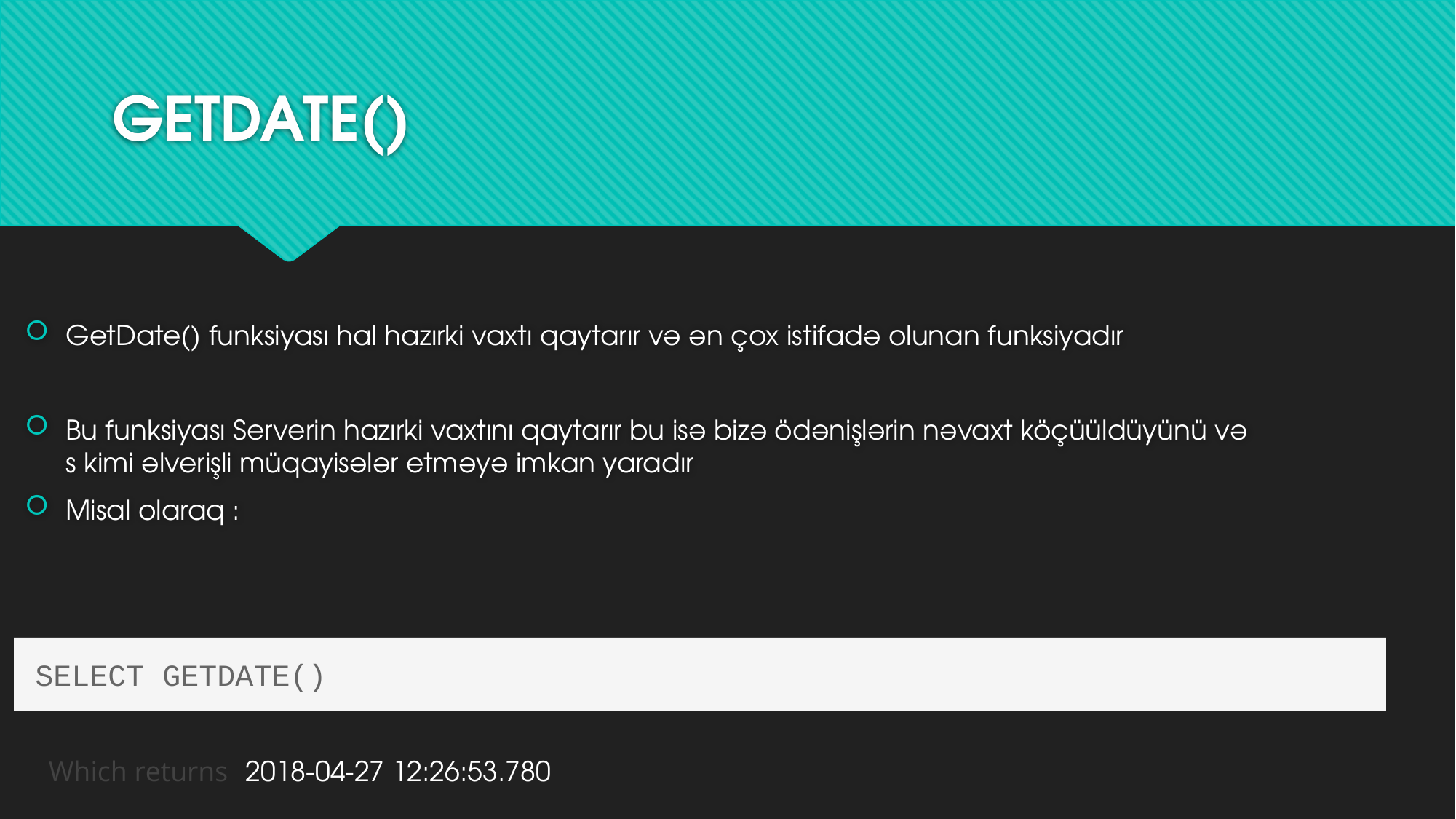

# GETDATE()

GetDate() funksiyası hal hazırki vaxtı qaytarır və ən çox istifadə olunan funksiyadır

Bu funksiyası Serverin hazırki vaxtını qaytarır bu isə bizə ödənişlərin nəvaxt köçüüldüyünü və s kimi əlverişli müqayisələr etməyə imkan yaradır
Misal olaraq :

SELECT GETDATE()
Which returns
2018-04-27 12:26:53.780